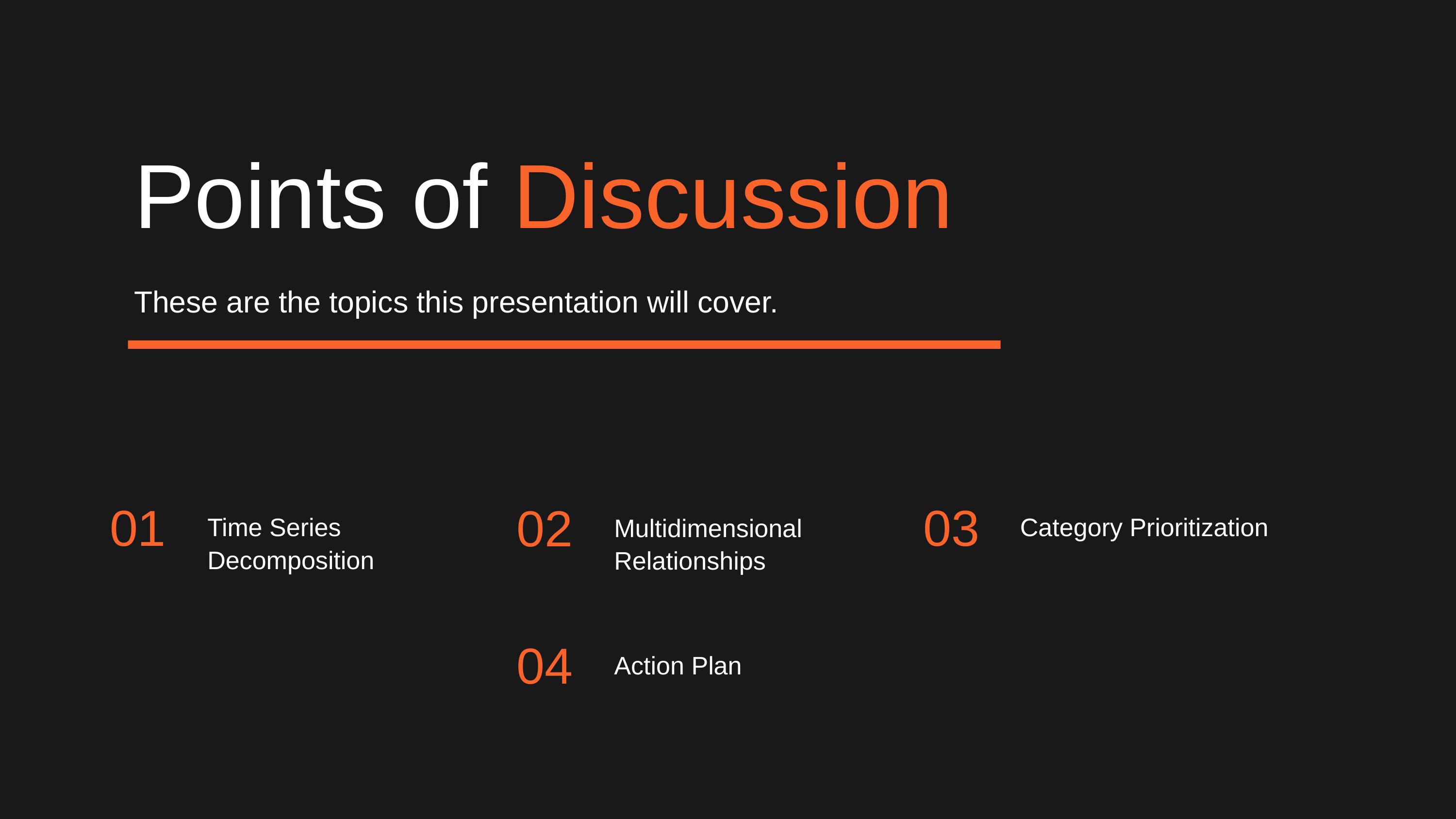

Points of Discussion
These are the topics this presentation will cover.

01
03
02
Multidimensional Relationships
Time Series Decomposition
Category Prioritization
04
Action Plan